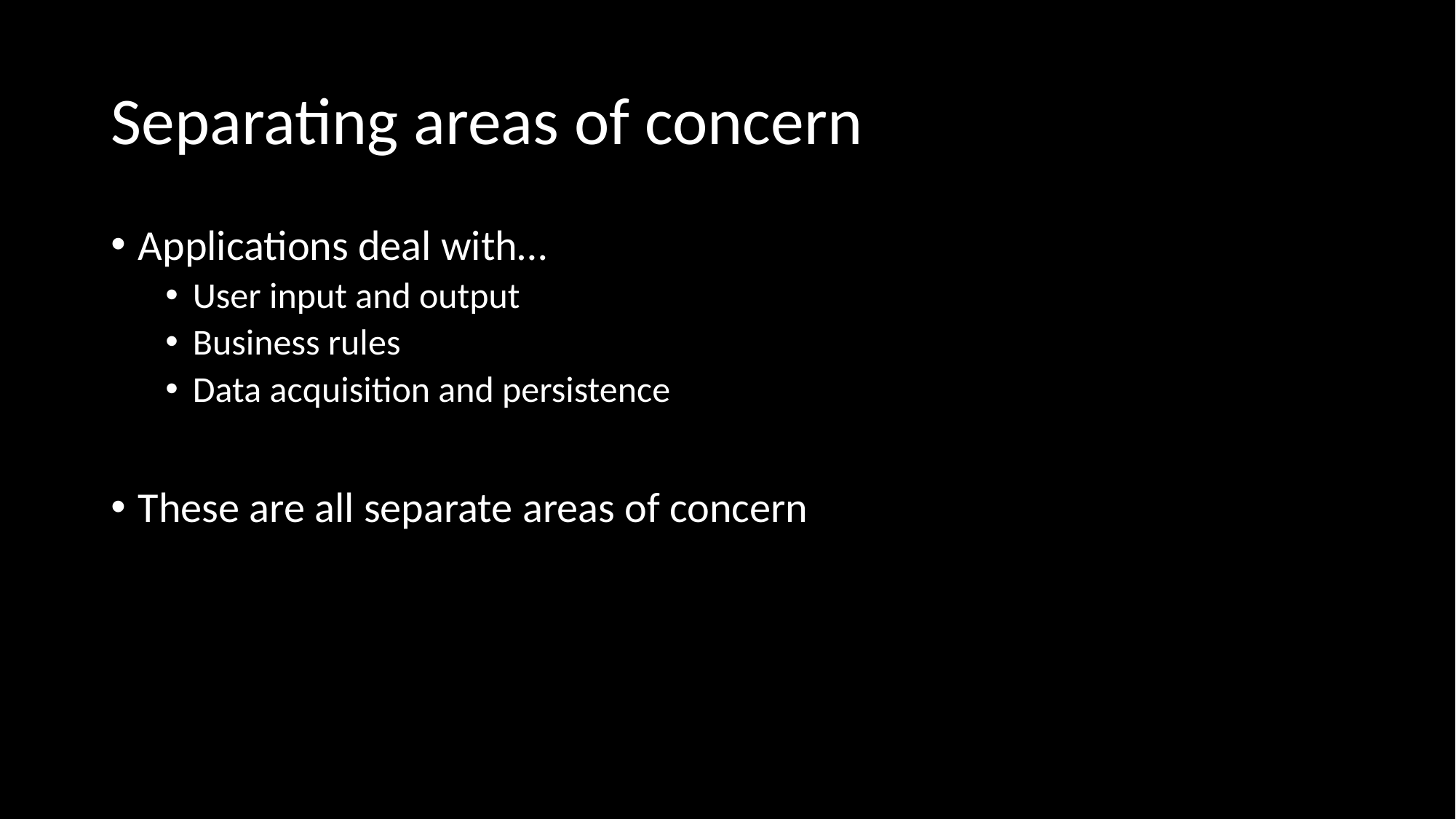

# Separating areas of concern
Applications deal with…
User input and output
Business rules
Data acquisition and persistence

These are all separate areas of concern